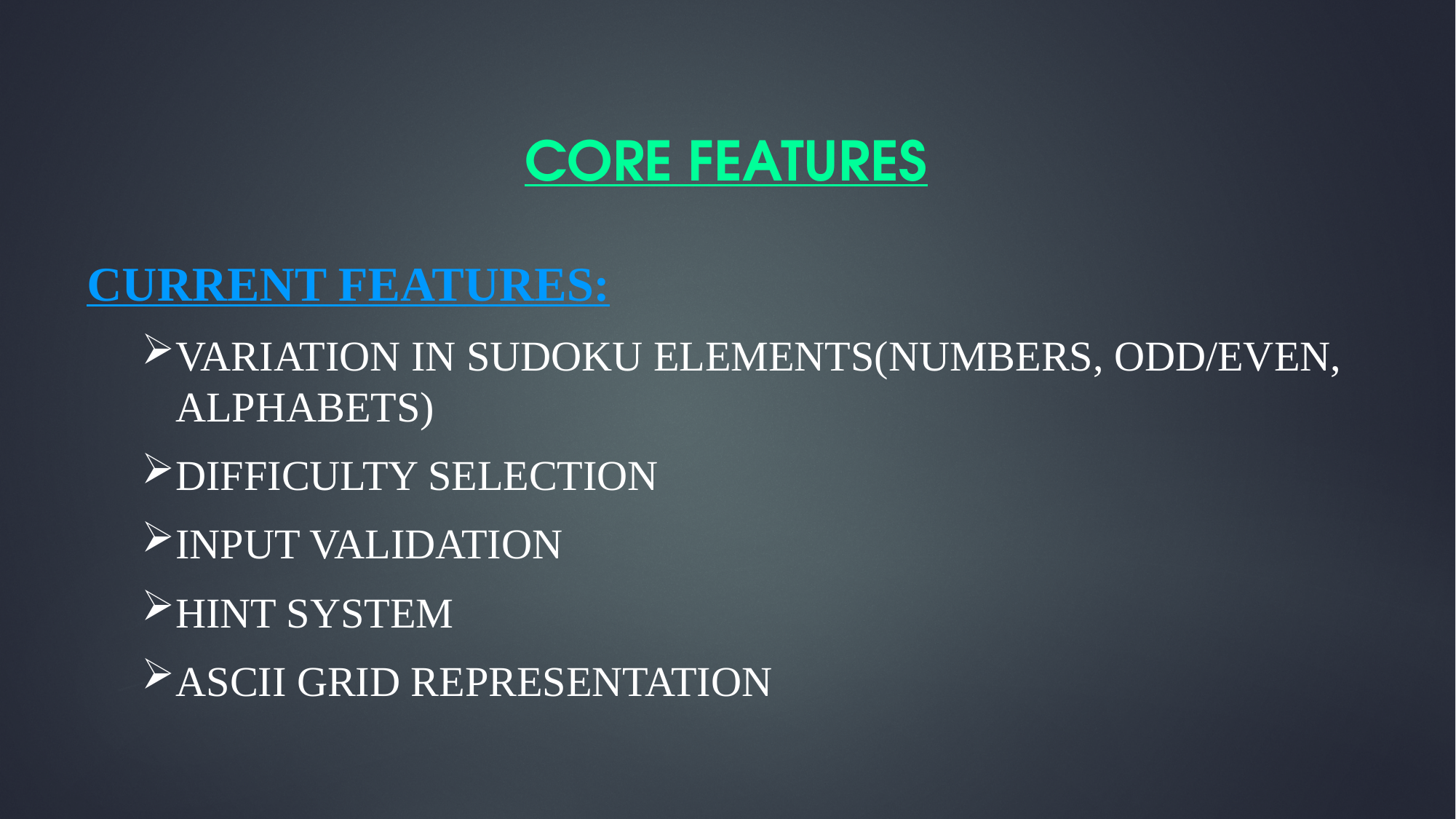

# Core Features
current features:
variation in sudoku elements(numbers, odd/even, alphabets)
difficulty selection
input validation
hint system
ascii grid representation